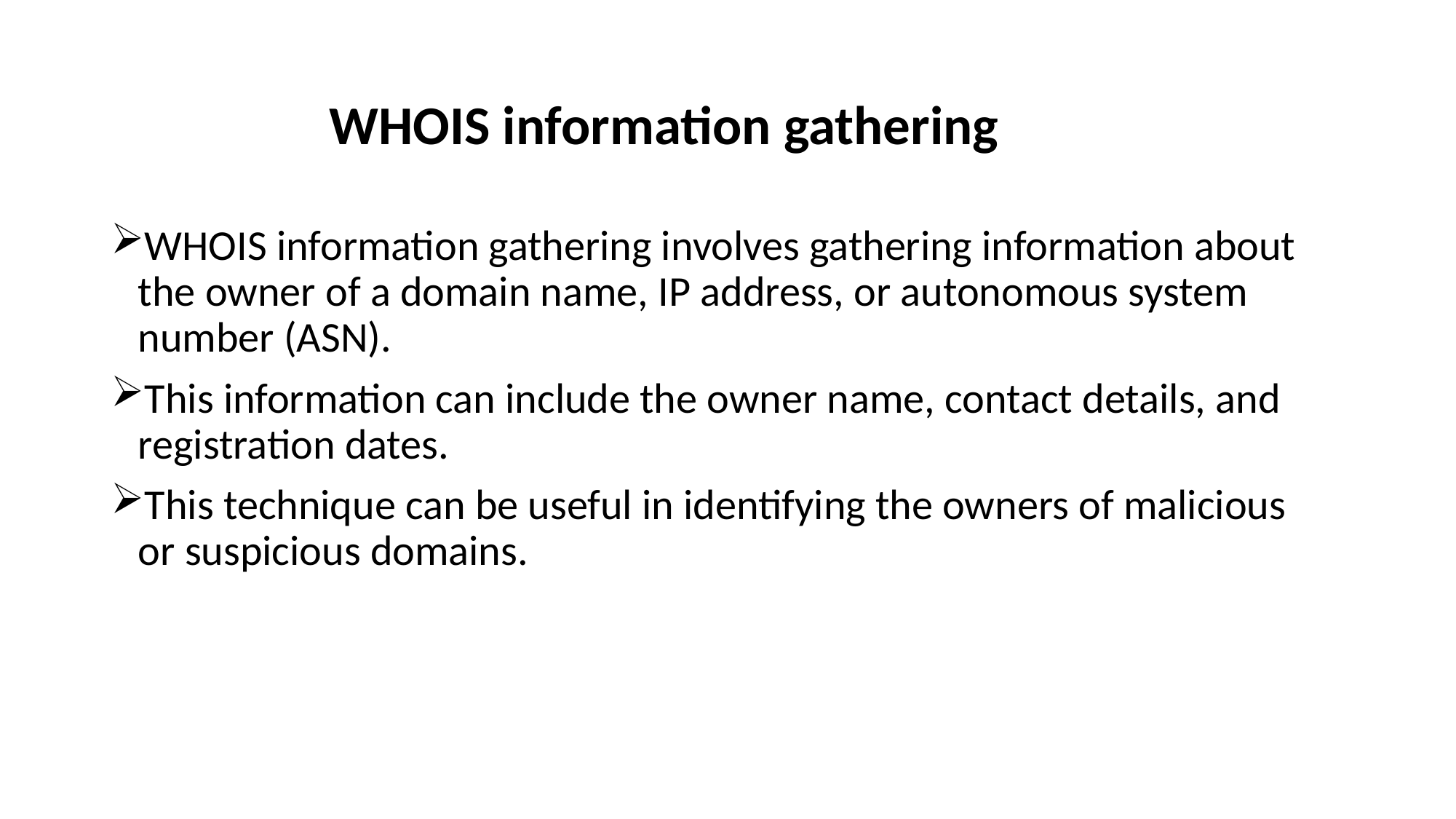

# WHOIS information gathering
WHOIS information gathering involves gathering information about the owner of a domain name, IP address, or autonomous system number (ASN).
This information can include the owner name, contact details, and registration dates.
This technique can be useful in identifying the owners of malicious or suspicious domains.